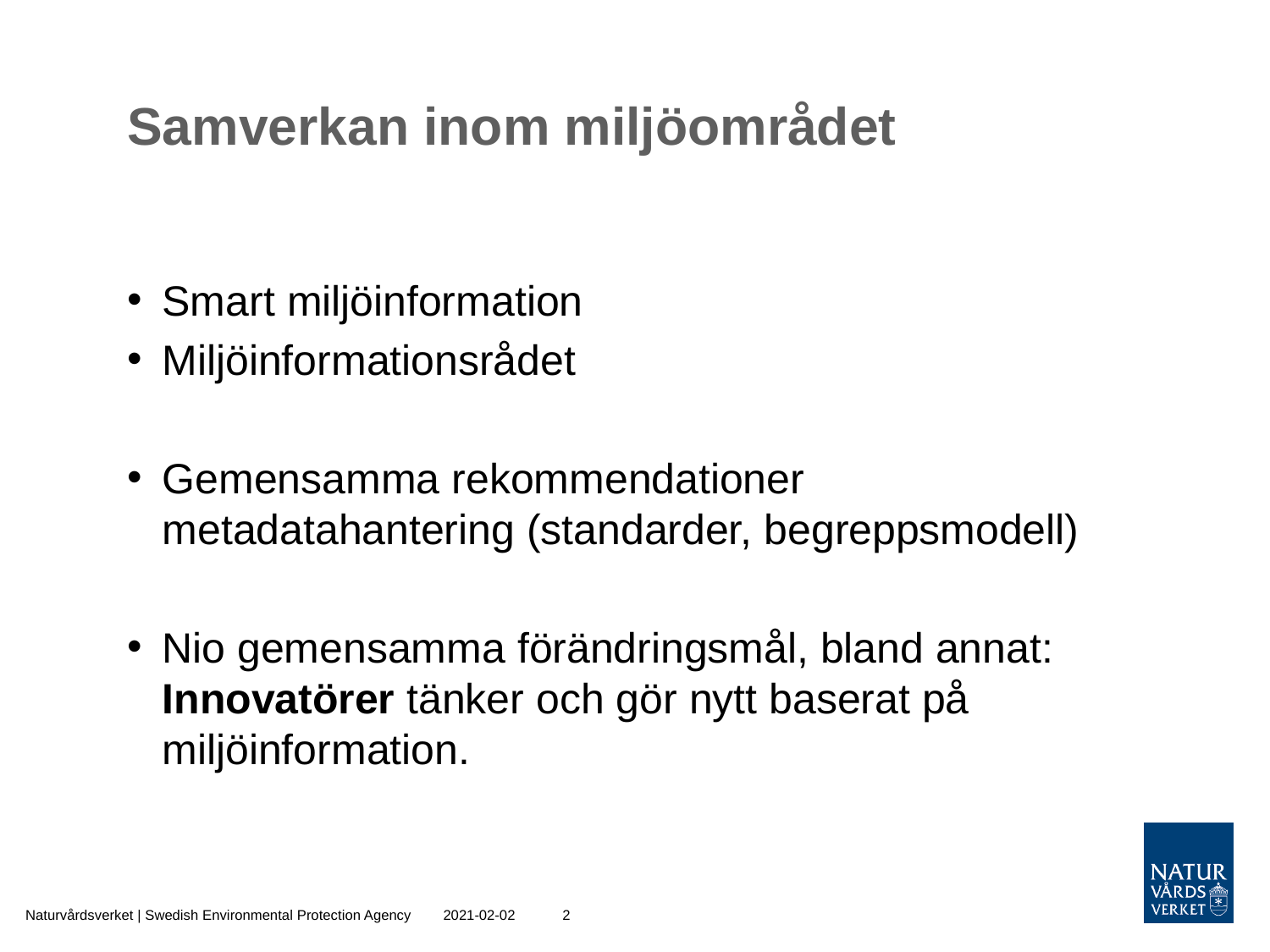

# Samverkan inom miljöområdet
Smart miljöinformation
Miljöinformationsrådet

Gemensamma rekommendationer metadatahantering (standarder, begreppsmodell)

Nio gemensamma förändringsmål, bland annat: Innovatörer tänker och gör nytt baserat på miljöinformation.

Naturvårdsverket | Swedish Environmental Protection Agency
2021-02-02
2